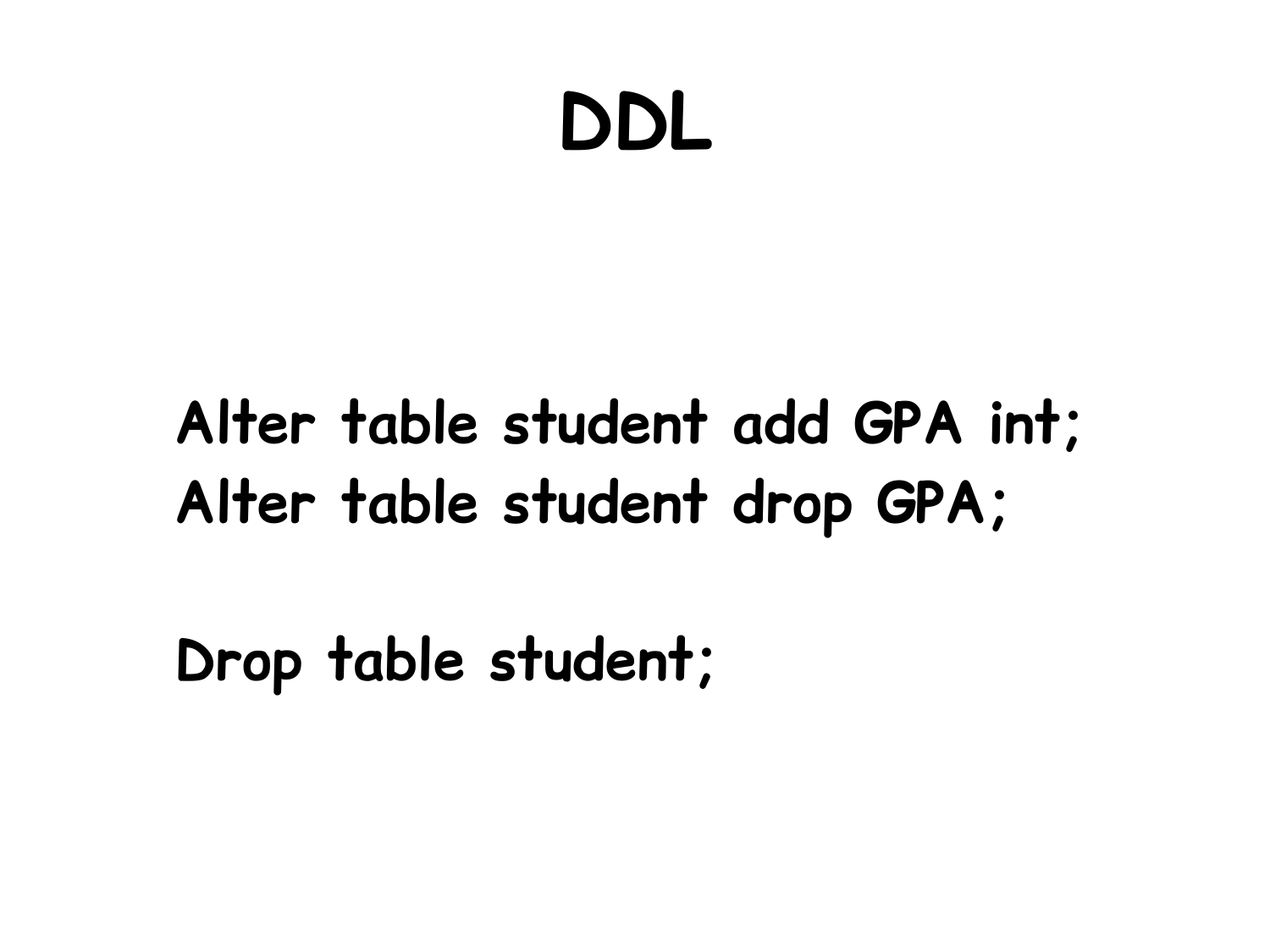

# DDL

	Alter table student add GPA int;
	Alter table student drop GPA;

	Drop table student;